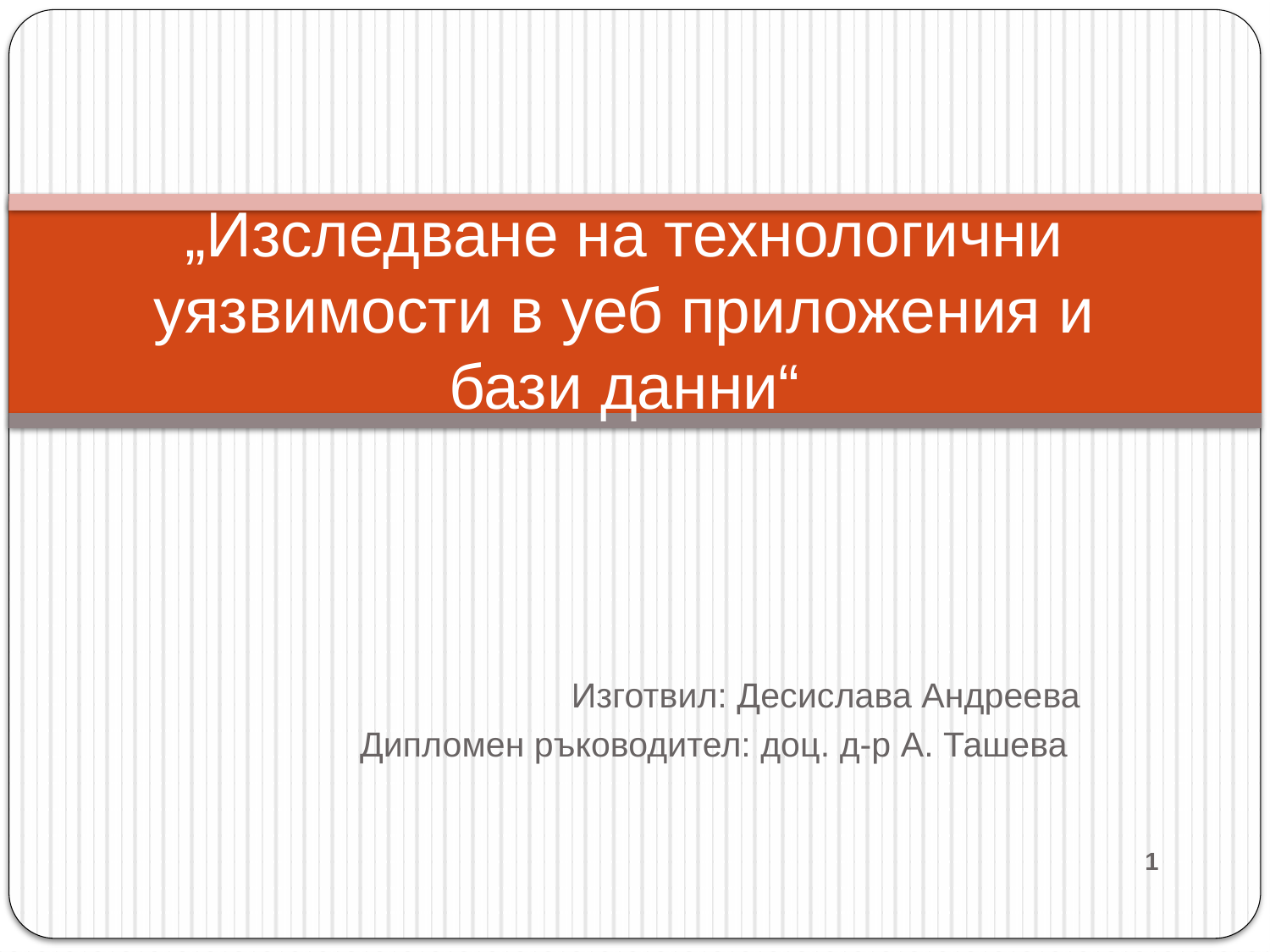

„Изследване на технологични уязвимости в уеб приложения и бази данни“
                       Изготвил: Десислава Андреева
Дипломен ръководител: доц. д-р А. Ташева
1